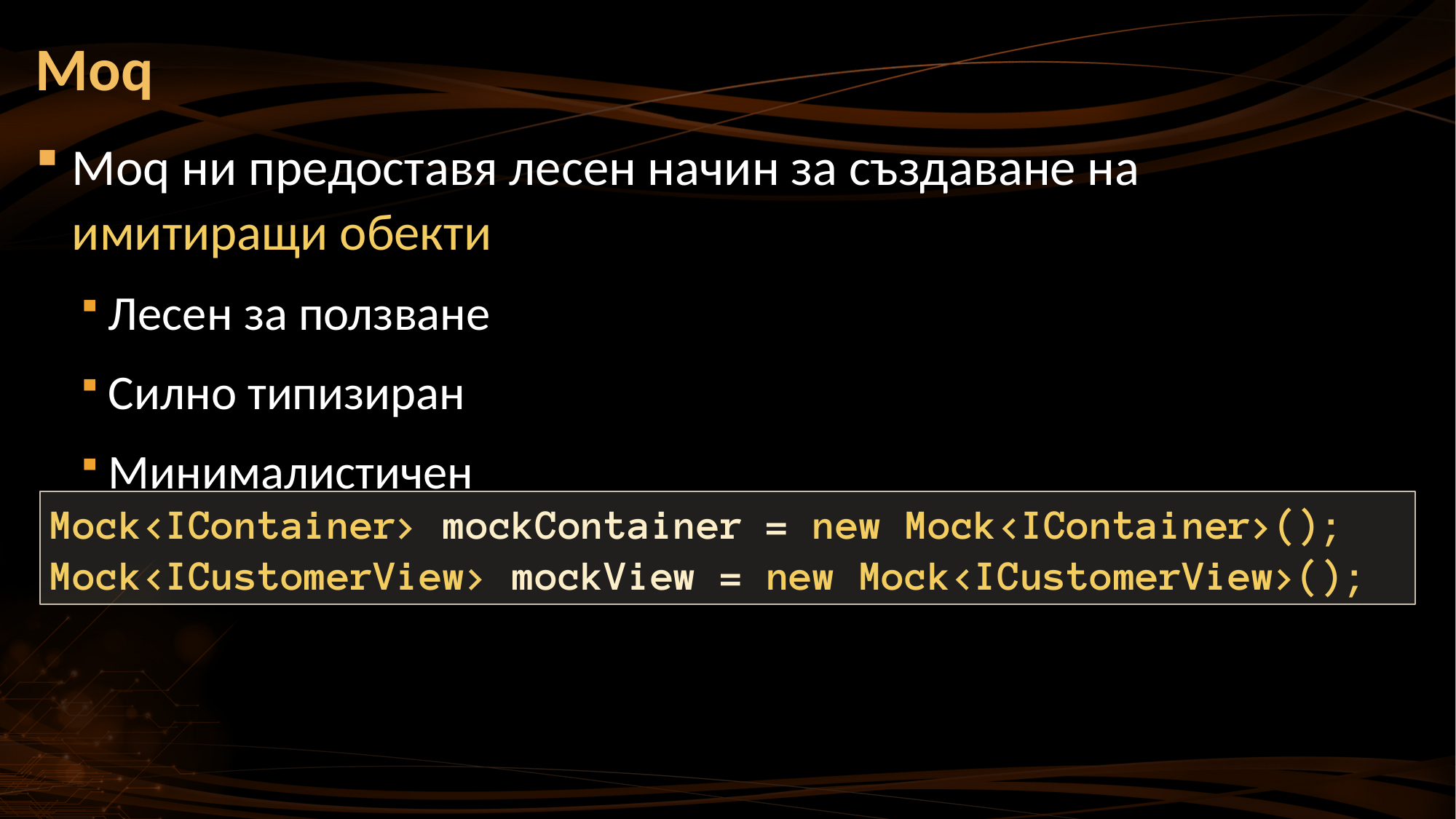

# Moq
Moq ни предоставя лесен начин за създаване на  имитиращи обекти
Лесен за ползване
Силно типизиран
Минималистичен

Mock<IContainer> mockContainer = new Mock<IContainer>();
Mock<ICustomerView> mockView = new Mock<ICustomerView>();